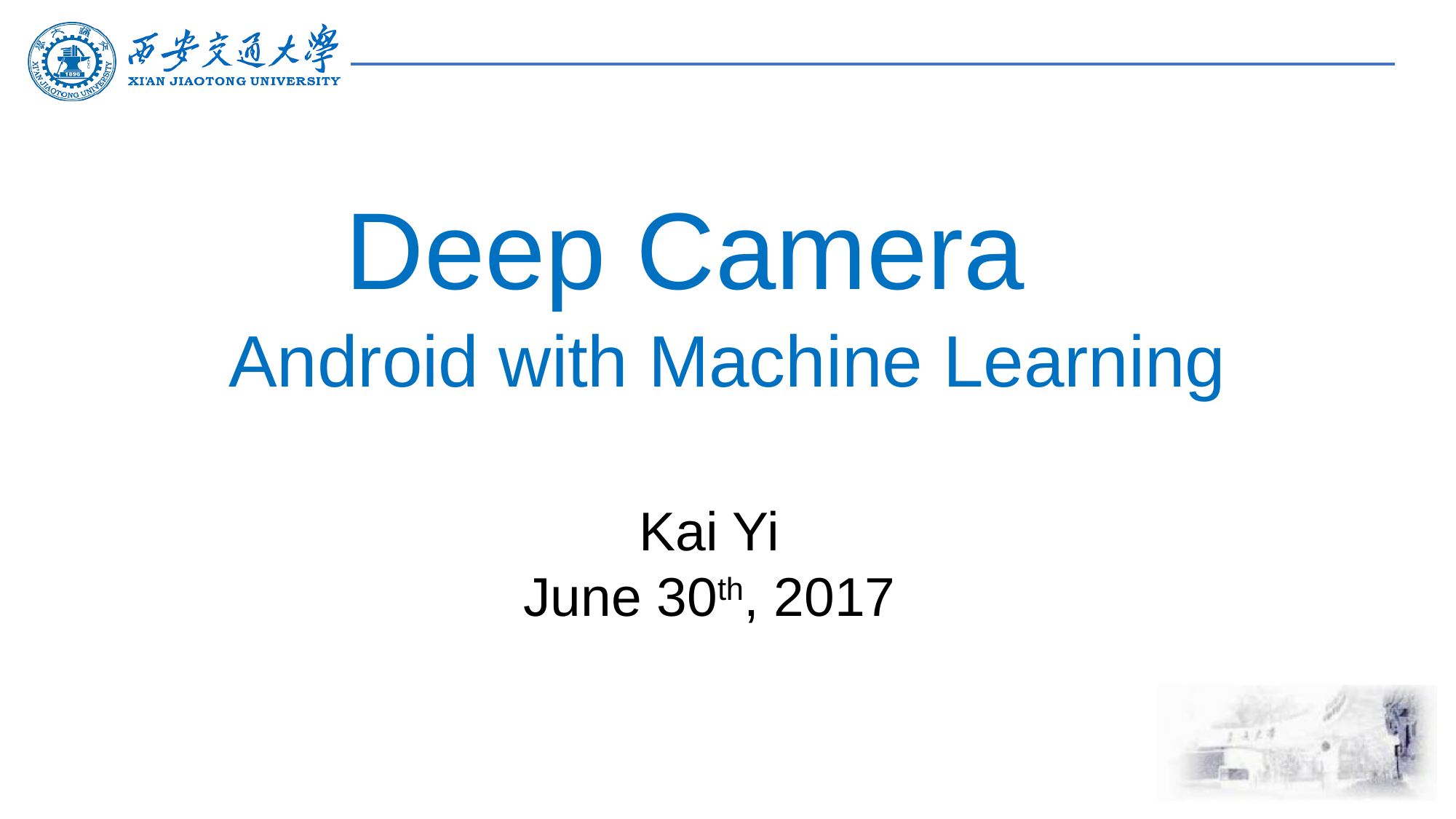

# Deep Camera
Android with Machine Learning
Kai Yi
June 30th, 2017